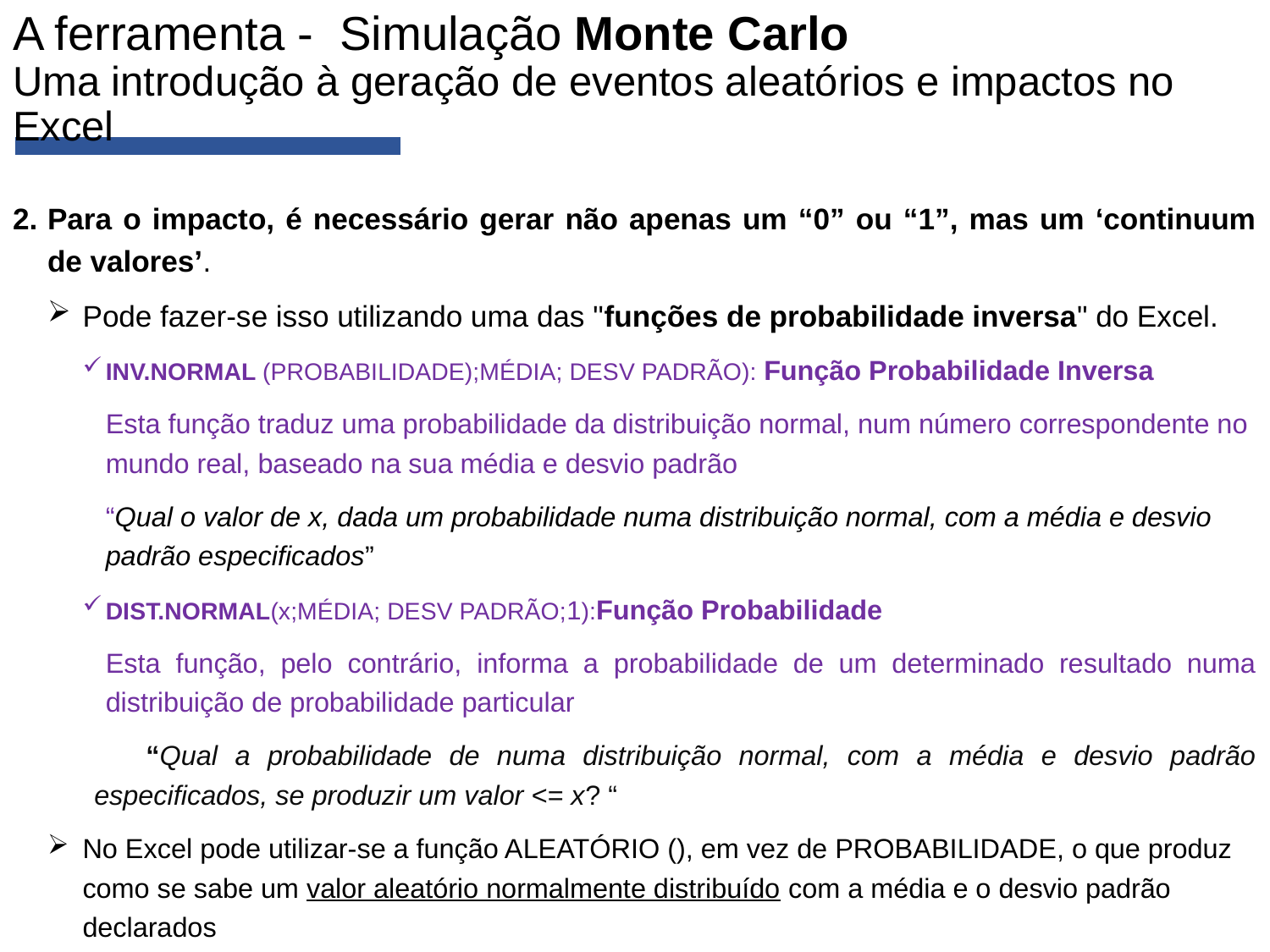

# A ferramenta -  Simulação Monte Carlo Uma introdução à geração de eventos aleatórios e impactos no Excel
Para o impacto, é necessário gerar não apenas um “0” ou “1”, mas um ‘continuum de valores’.
Pode fazer-se isso utilizando uma das "funções de probabilidade inversa" do Excel.
INV.NORMAL (PROBABILIDADE);MÉDIA; DESV PADRÃO): Função Probabilidade Inversa
Esta função traduz uma probabilidade da distribuição normal, num número correspondente no mundo real, baseado na sua média e desvio padrão
“Qual o valor de x, dada um probabilidade numa distribuição normal, com a média e desvio padrão especificados”
DIST.NORMAL(x;MÉDIA; DESV PADRÃO;1):Função Probabilidade
Esta função, pelo contrário, informa a probabilidade de um determinado resultado numa distribuição de probabilidade particular
     “Qual a probabilidade de numa distribuição normal, com a média e desvio padrão especificados, se produzir um valor <= x? “
No Excel pode utilizar-se a função ALEATÓRIO (), em vez de PROBABILIDADE, o que produz como se sabe um valor aleatório normalmente distribuído com a média e o desvio padrão declarados